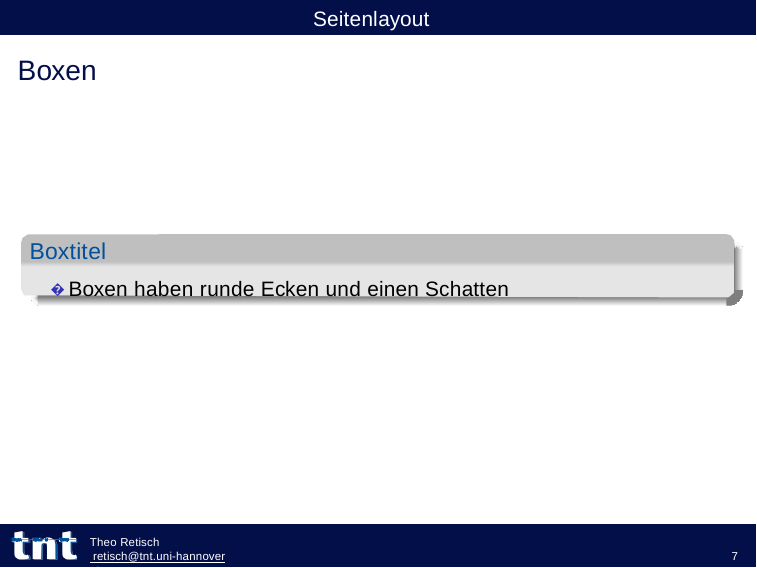

Seitenlayout
# Boxen

Boxtitel
�  Boxen haben runde Ecken und einen Schatten

Theo Retisch retisch@tnt.uni-hannover.de
7